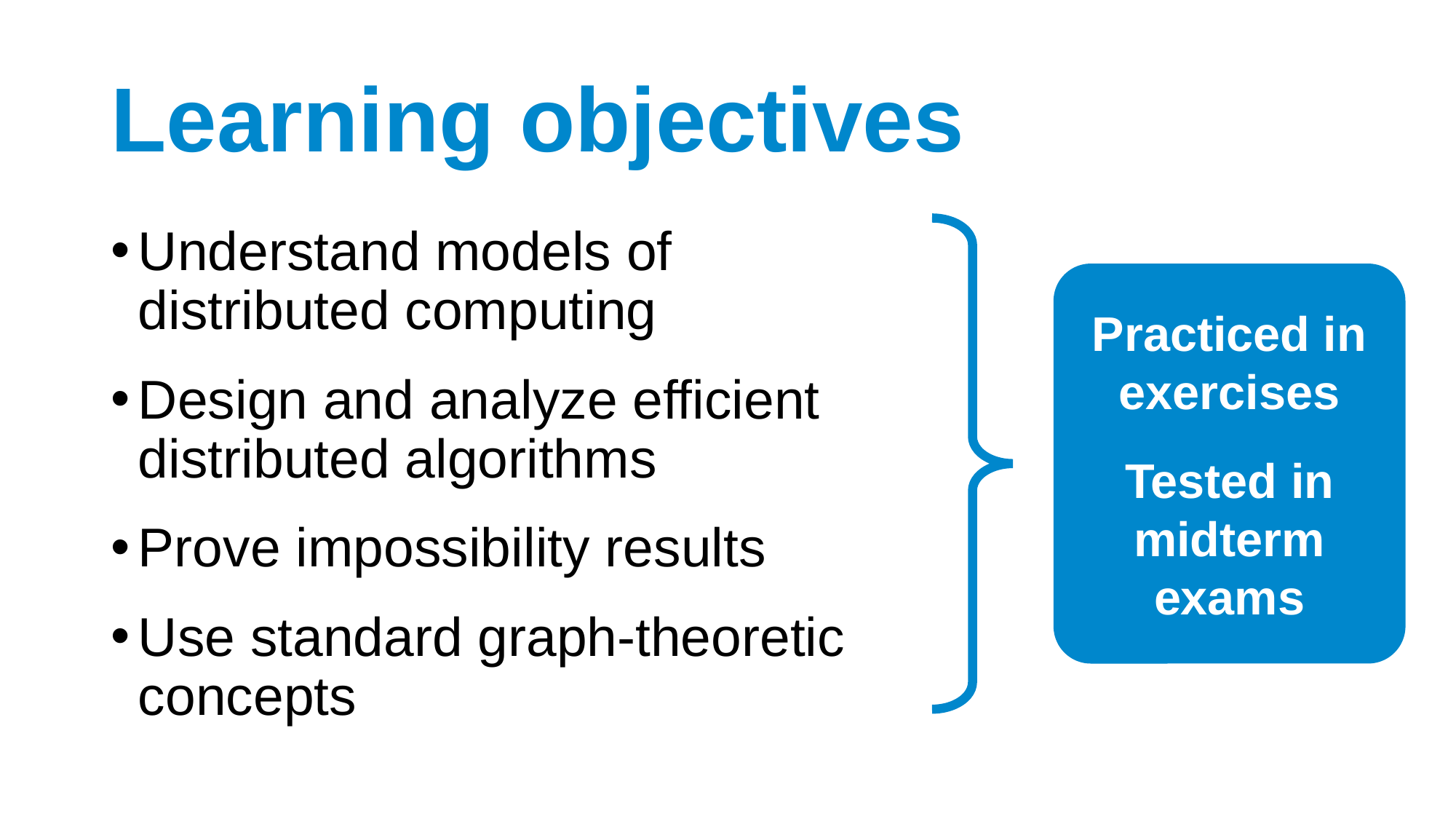

# Learning objectives

Understand models of
distributed computing
Design and analyze efficient
distributed algorithms
Prove impossibility results
Use standard graph-theoretic
concepts
Practiced in exercises
Tested in midterm exams